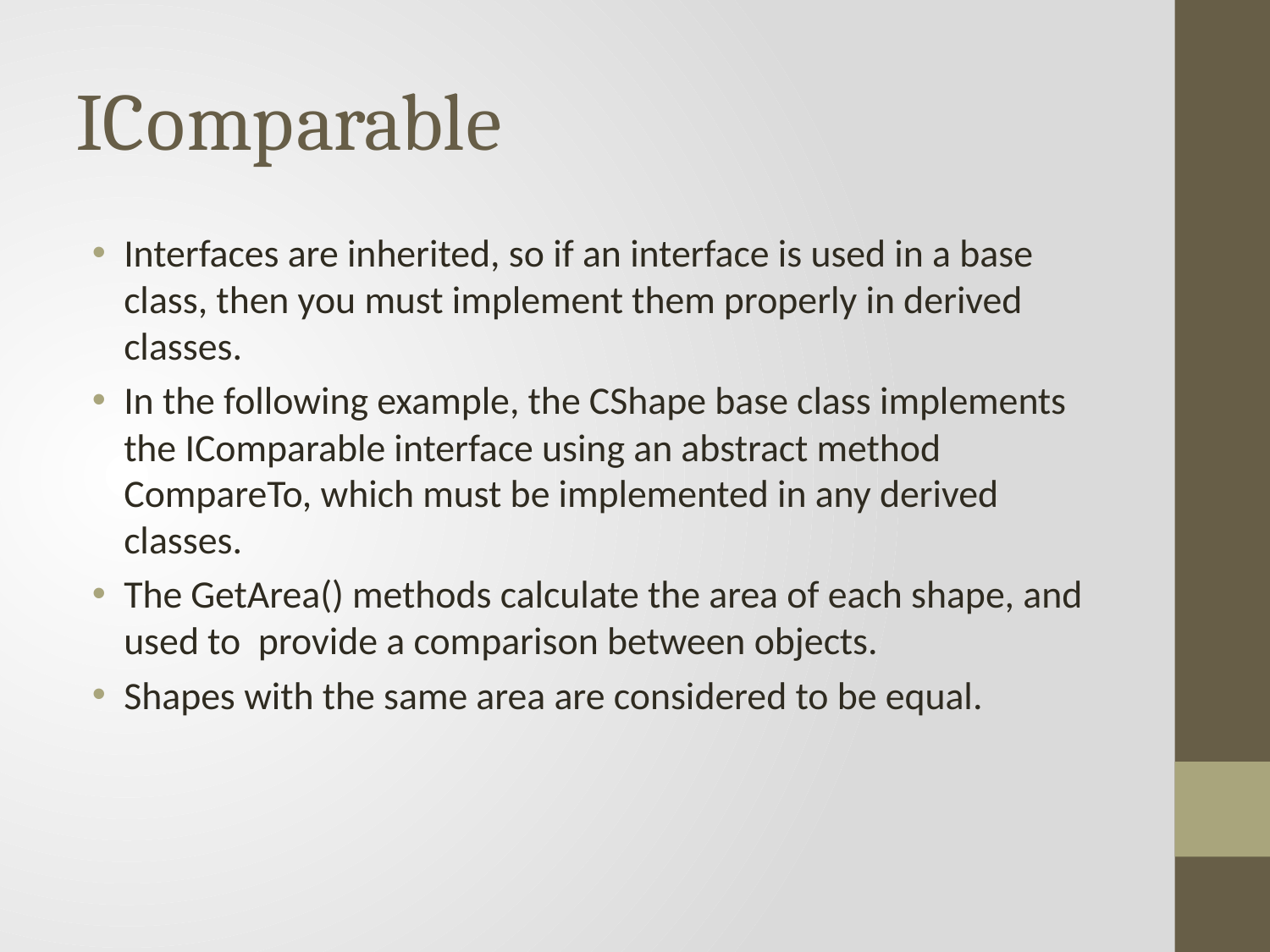

# IComparable
Interfaces are inherited, so if an interface is used in a base class, then you must implement them properly in derived classes.
In the following example, the CShape base class implements the IComparable interface using an abstract method CompareTo, which must be implemented in any derived classes.
The GetArea() methods calculate the area of each shape, and used to  provide a comparison between objects.
Shapes with the same area are considered to be equal.